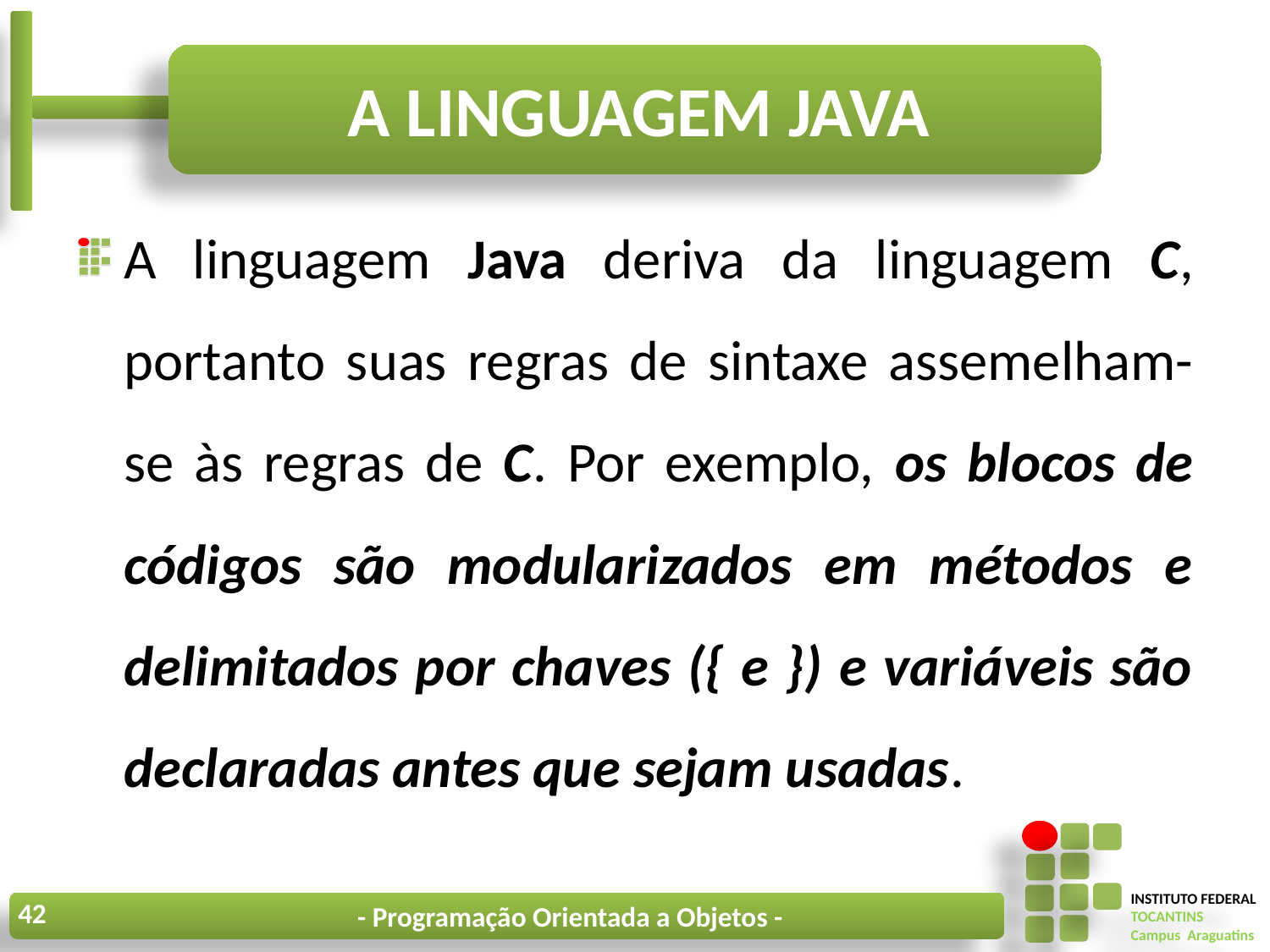

# A LINGUAGEM JAVA
A linguagem Java deriva da linguagem C, portanto suas regras de sintaxe assemelham-se às regras de C. Por exemplo, os blocos de códigos são modularizados em métodos e delimitados por chaves ({ e }) e variáveis são declaradas antes que sejam usadas.

42